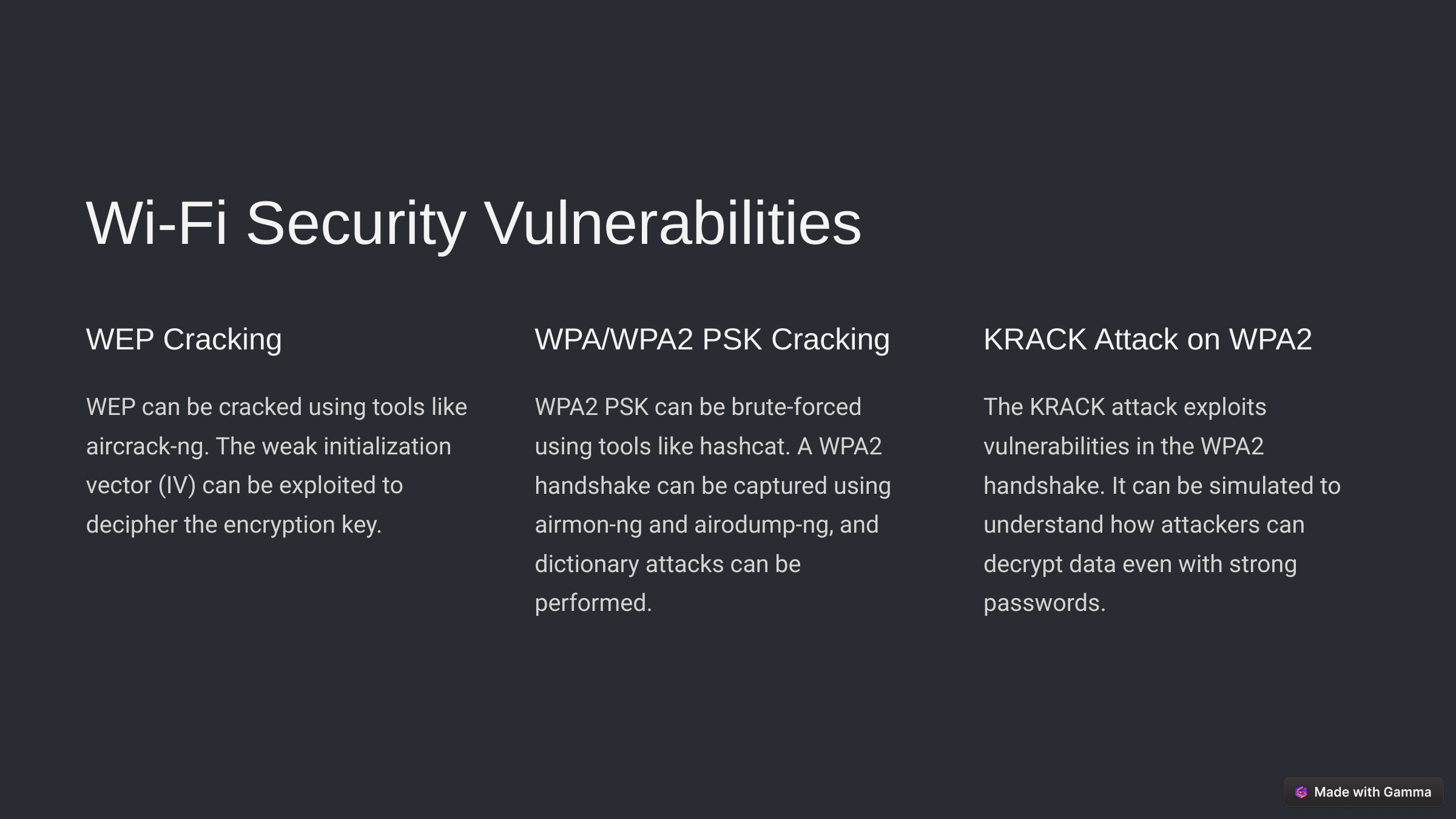

Wi-Fi Security Vulnerabilities
WEP Cracking
WPA/WPA2 PSK Cracking
KRACK Attack on WPA2
WEP can be cracked using tools like aircrack-ng. The weak initialization vector (IV) can be exploited to decipher the encryption key.
WPA2 PSK can be brute-forced using tools like hashcat. A WPA2 handshake can be captured using airmon-ng and airodump-ng, and dictionary attacks can be performed.
The KRACK attack exploits vulnerabilities in the WPA2 handshake. It can be simulated to understand how attackers can decrypt data even with strong passwords.